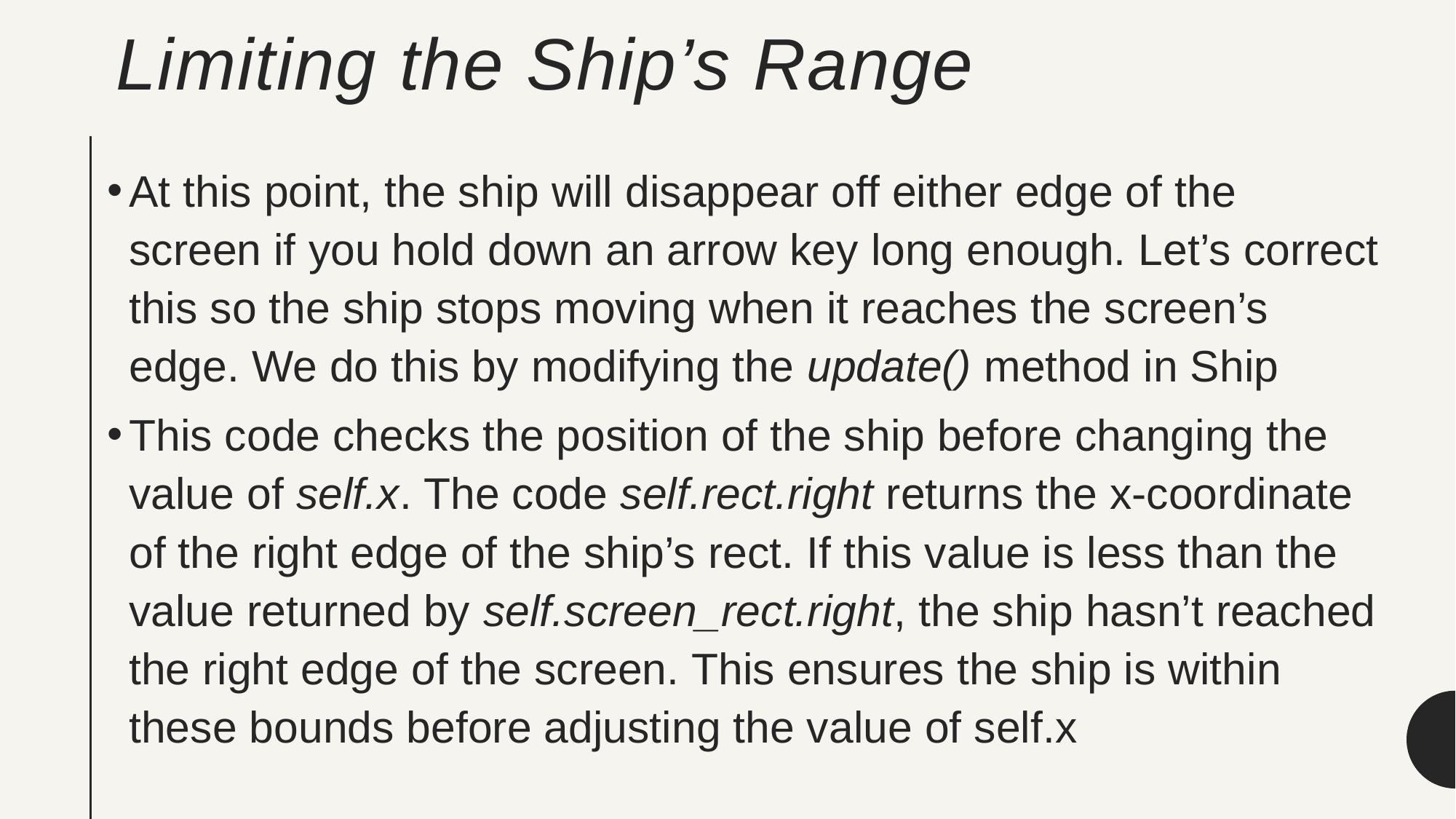

# Limiting the Ship’s Range
At this point, the ship will disappear off either edge of the screen if you hold down an arrow key long enough. Let’s correct this so the ship stops moving when it reaches the screen’s edge. We do this by modifying the update() method in Ship
This code checks the position of the ship before changing the value of self.x. The code self.rect.right returns the x-coordinate of the right edge of the ship’s rect. If this value is less than the value returned by self.screen_rect.right, the ship hasn’t reached the right edge of the screen. This ensures the ship is within these bounds before adjusting the value of self.x